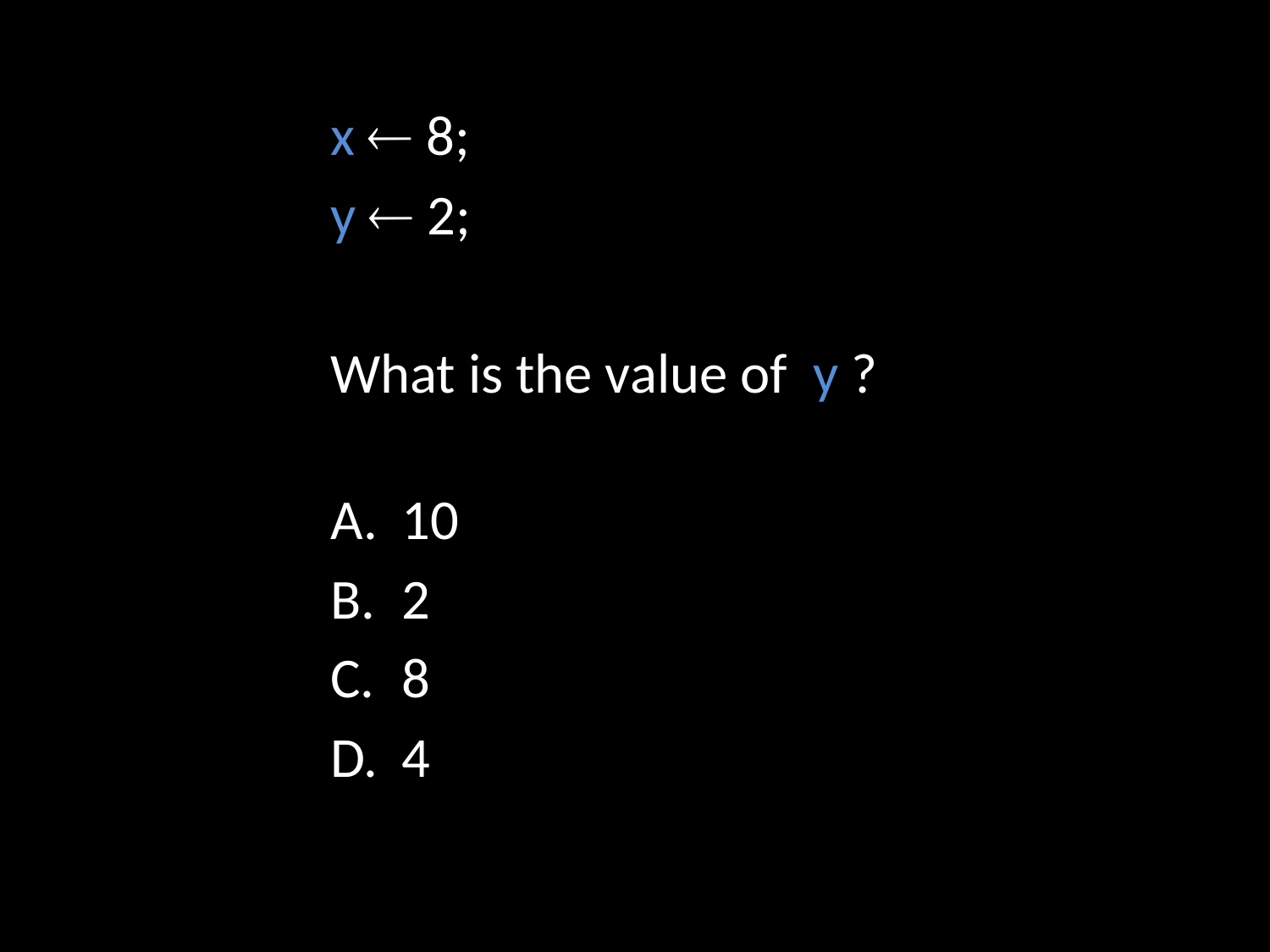

x ← 8;
y ← 2;

What is the value of  y ?
10
2
8
4